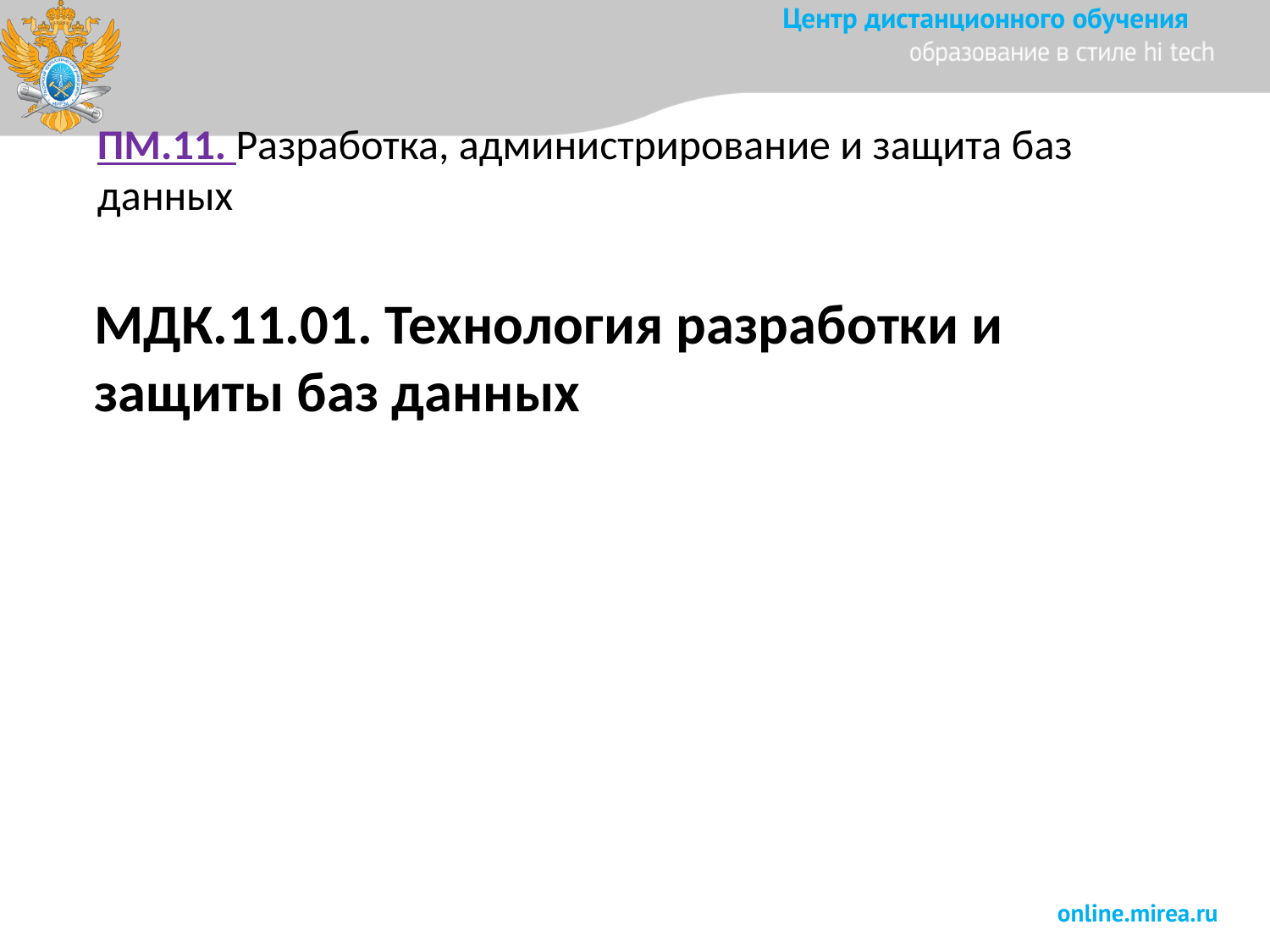

ПМ.11. Разработка, администрирование и защита баз данных
МДК.11.01. Технология разработки и защиты баз данных